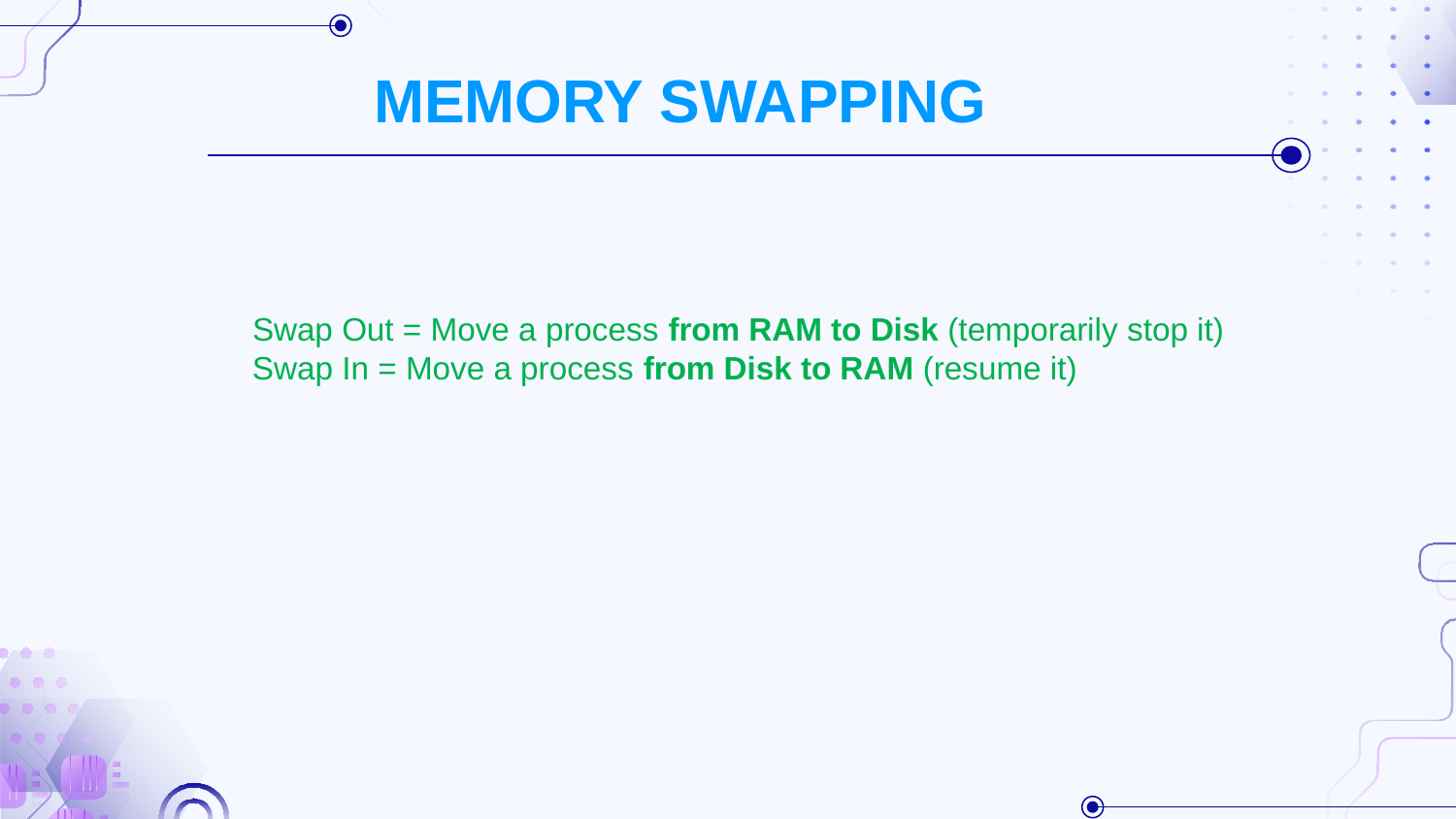

# MEMORY SWAPPING

 Swap Out = Move a process from RAM to Disk (temporarily stop it)
 Swap In = Move a process from Disk to RAM (resume it)